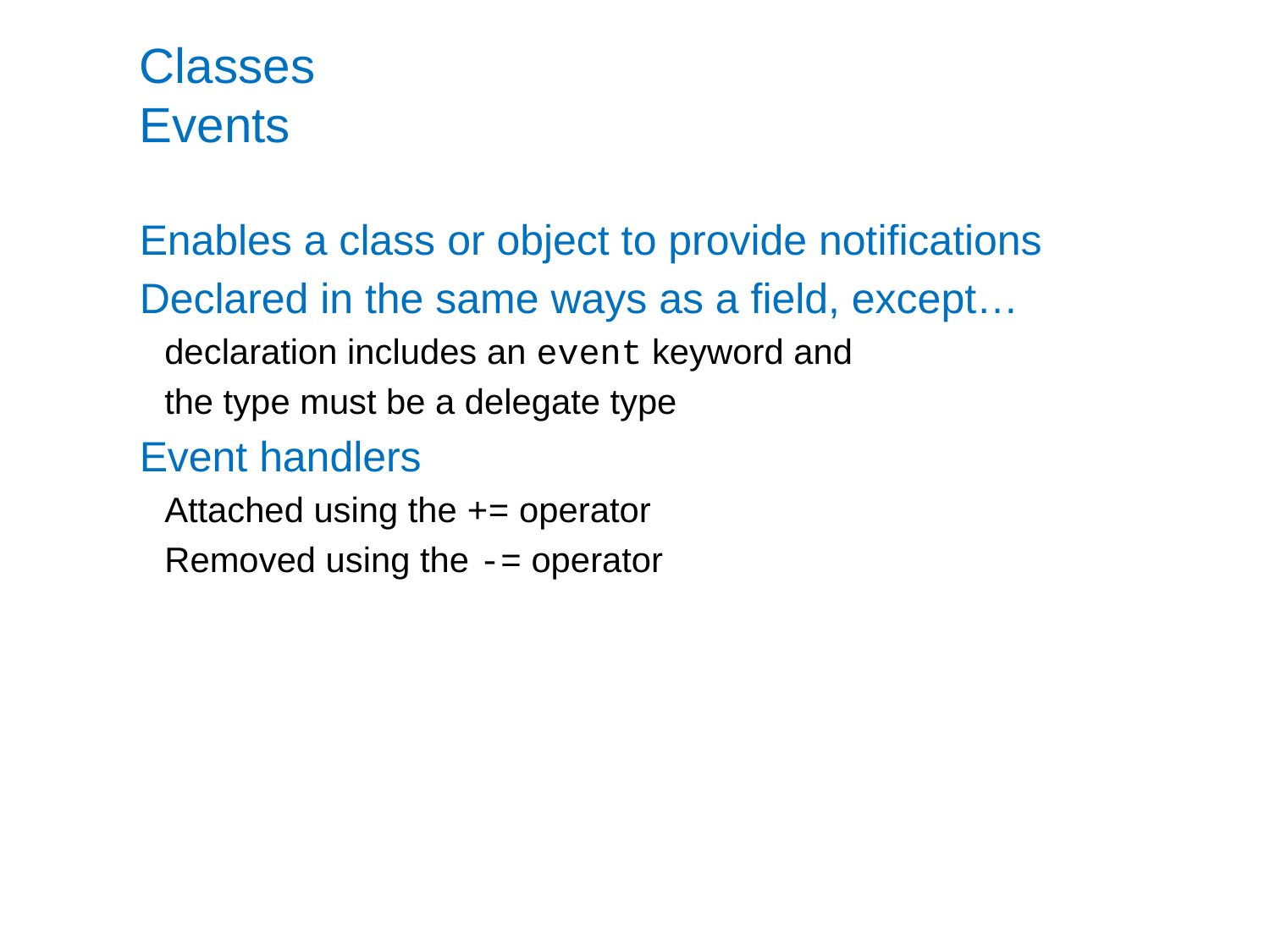

# Classes Events
Enables a class or object to provide notifications
Declared in the same ways as a field, except…
declaration includes an event keyword and
the type must be a delegate type
Event handlers
Attached using the += operator
Removed using the -= operator